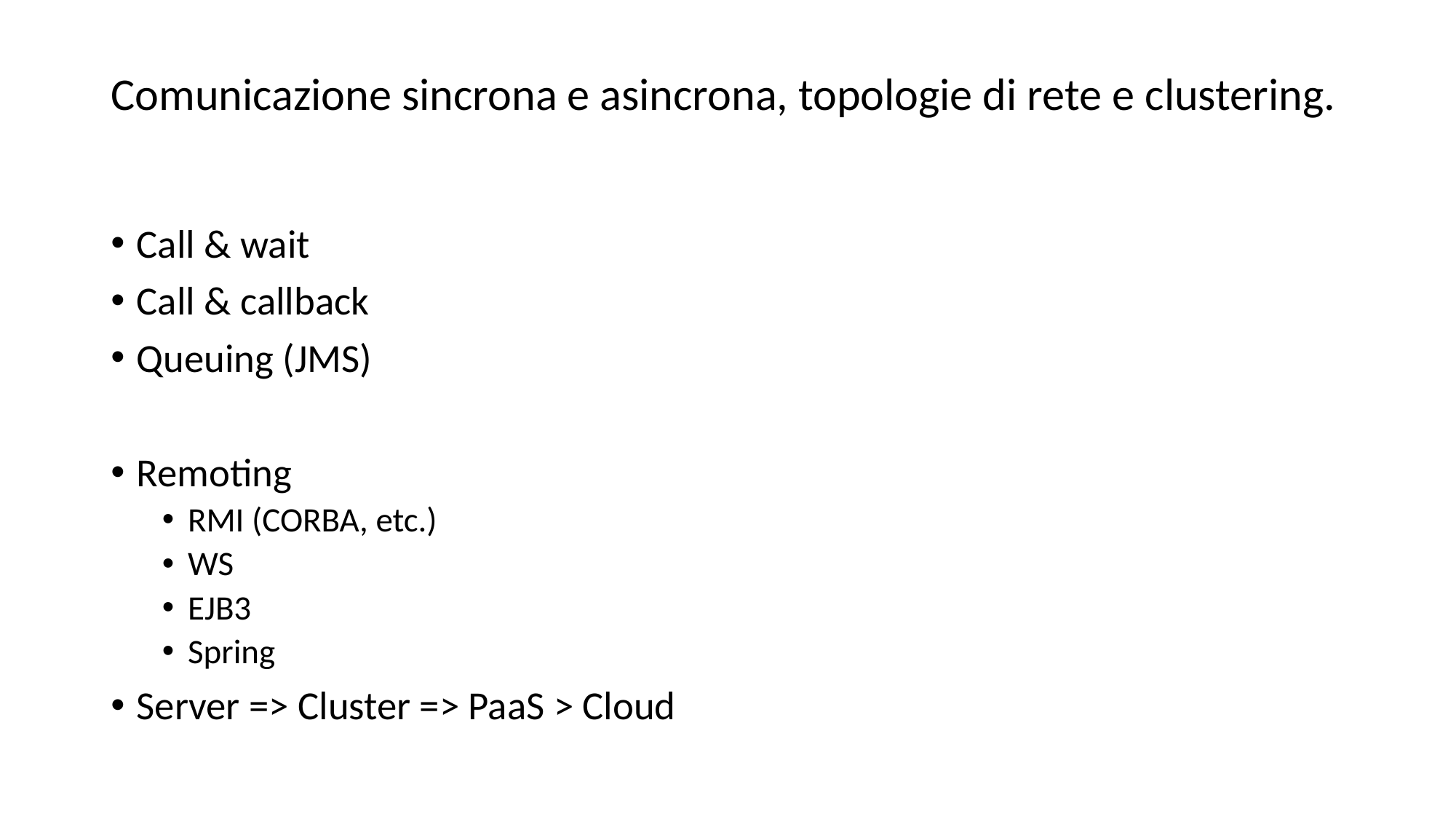

# Comunicazione sincrona e asincrona, topologie di rete e clustering.
Call & wait
Call & callback
Queuing (JMS)

Remoting
RMI (CORBA, etc.)
WS
EJB3
Spring
Server => Cluster => PaaS > Cloud